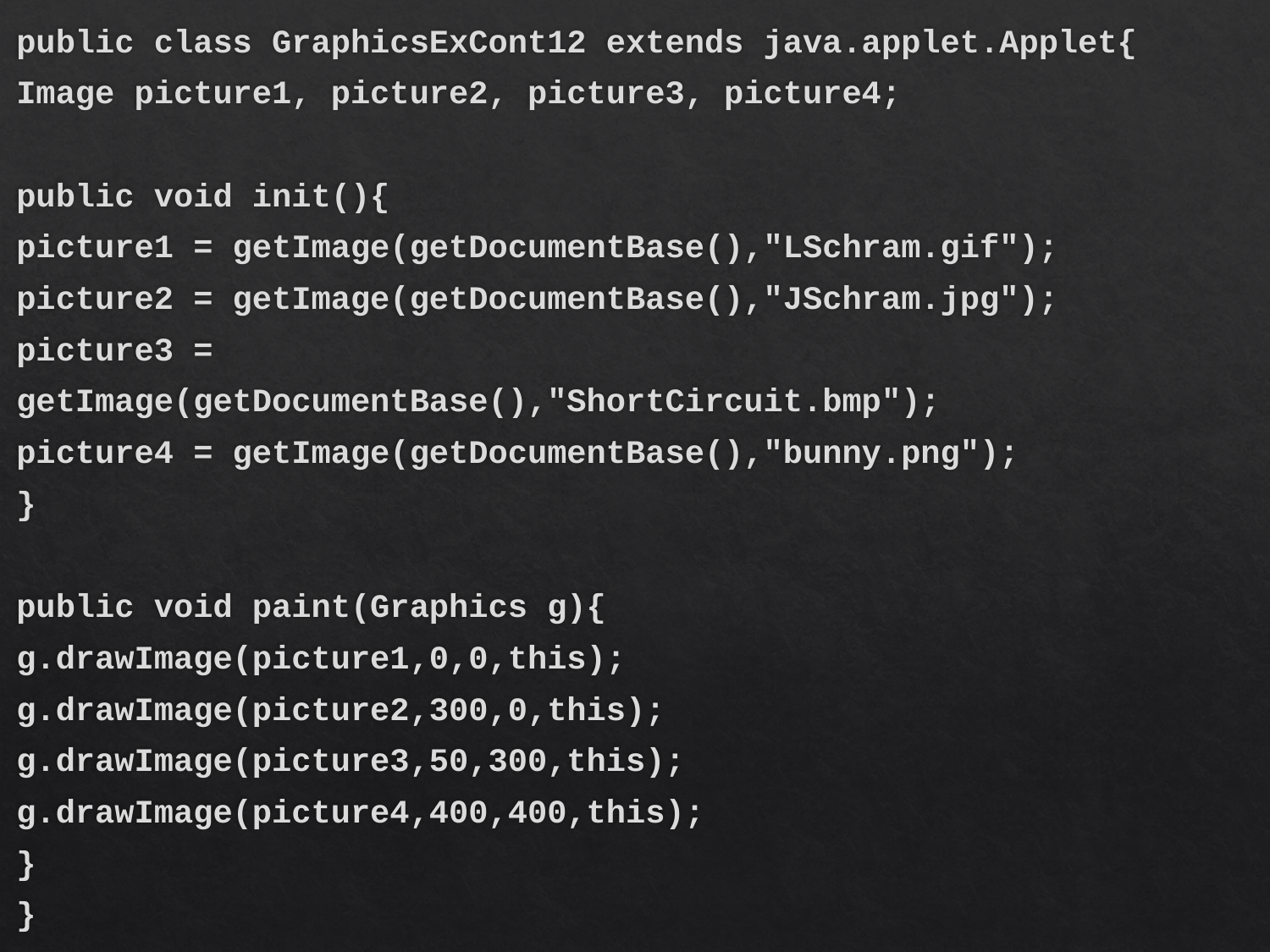

public class GraphicsExCont12 extends java.applet.Applet{
	Image picture1, picture2, picture3, picture4;

	public void init(){
		picture1 = getImage(getDocumentBase(),"LSchram.gif");
		picture2 = getImage(getDocumentBase(),"JSchram.jpg");
		picture3 =
				getImage(getDocumentBase(),"ShortCircuit.bmp");
		picture4 = getImage(getDocumentBase(),"bunny.png");
	}

	public void paint(Graphics g){
		g.drawImage(picture1,0,0,this);
		g.drawImage(picture2,300,0,this);
		g.drawImage(picture3,50,300,this);
		g.drawImage(picture4,400,400,this);
	}
}